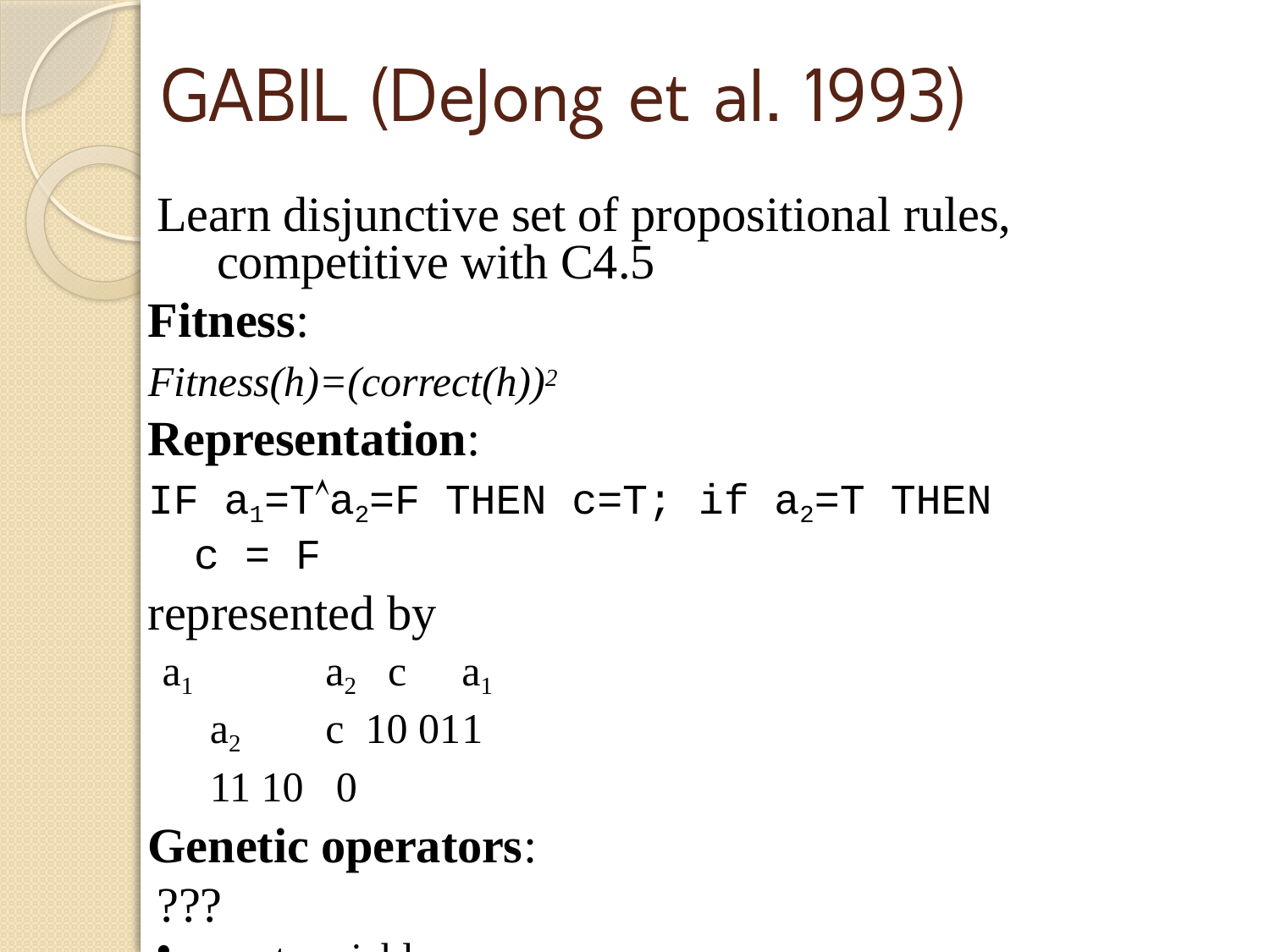

# GABIL (DeJong et al. 1993)
Learn disjunctive set of propositional rules,  competitive with C4.5
Fitness:
Fitness(h)=(correct(h))2
Representation:
IF a1=T∧a2=F THEN c=T; if a2=T THEN c = F
represented by
a1	a2	c	a1	a2	c  10 01	1	 11 10	 0
Genetic operators: ???
want variable length rule sets
want only well-formed bitstring hypotheses